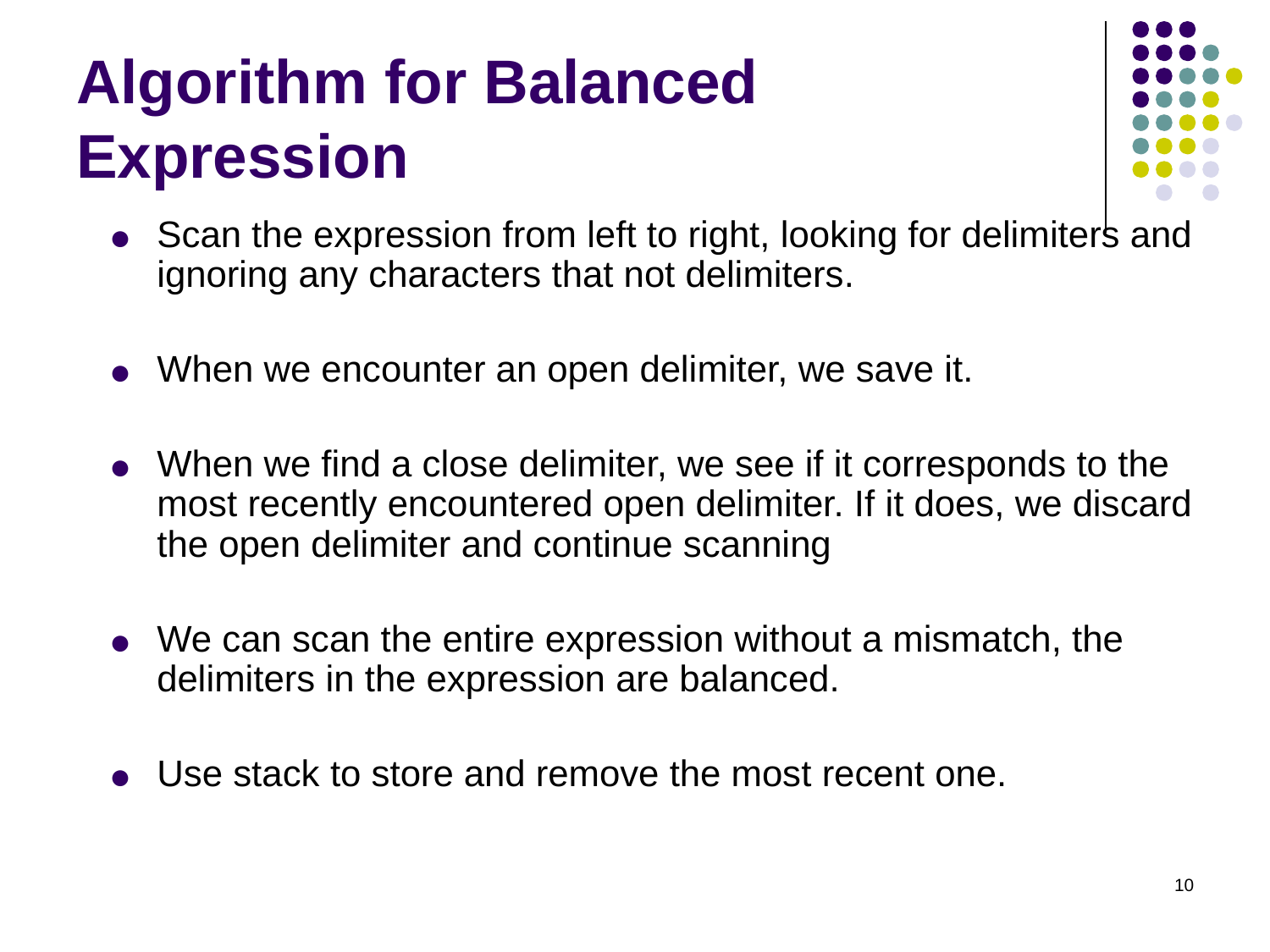

# Algorithm for Balanced Expression
Scan the expression from left to right, looking for delimiters and ignoring any characters that not delimiters.

When we encounter an open delimiter, we save it.

When we find a close delimiter, we see if it corresponds to the most recently encountered open delimiter. If it does, we discard the open delimiter and continue scanning

We can scan the entire expression without a mismatch, the delimiters in the expression are balanced.

Use stack to store and remove the most recent one.
10